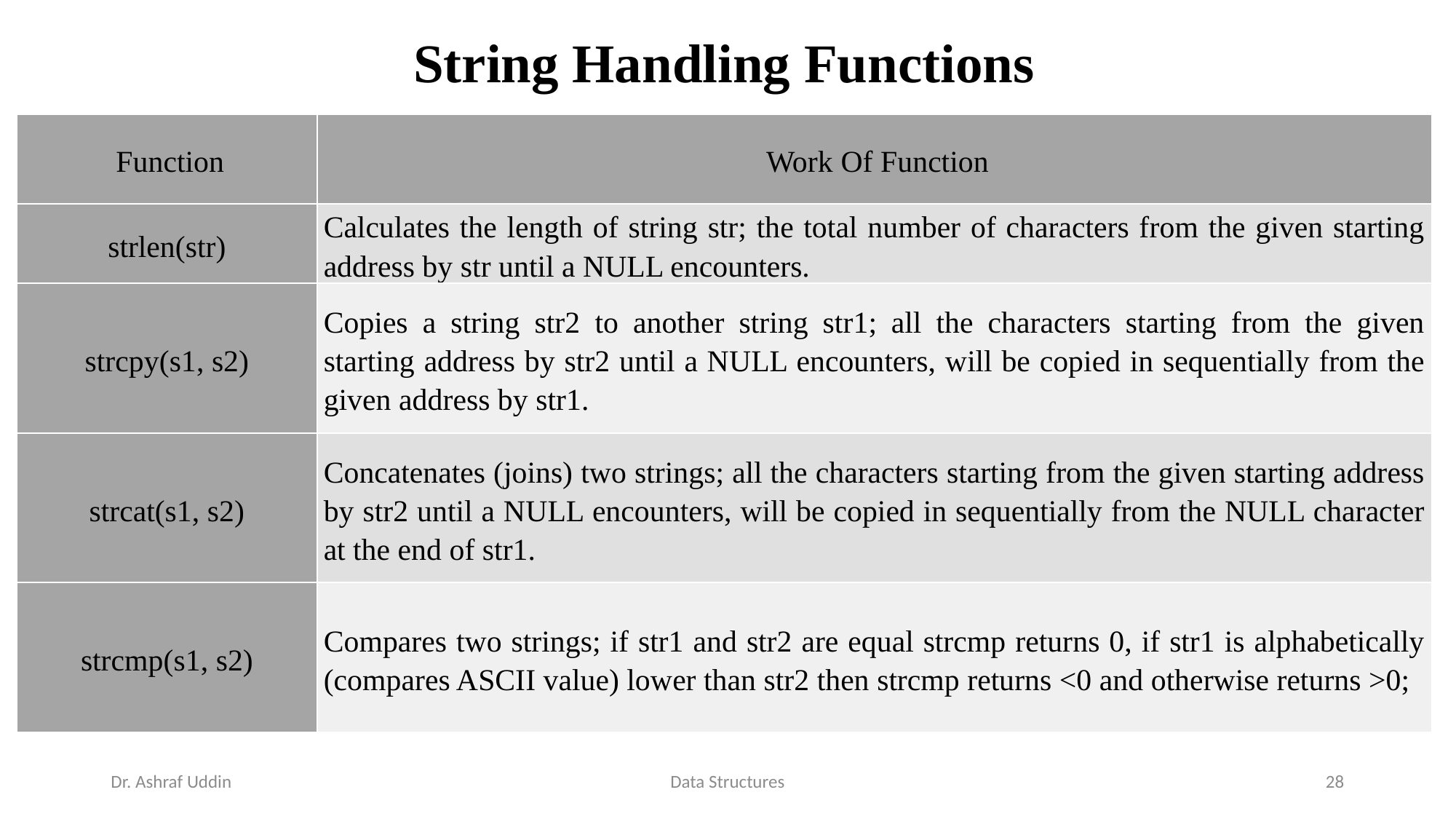

# String Handling Functions
| Function | Work Of Function |
| --- | --- |
| strlen(str) | Calculates the length of string str; the total number of characters from the given starting address by str until a NULL encounters. |
| strcpy(s1, s2) | Copies a string str2 to another string str1; all the characters starting from the given starting address by str2 until a NULL encounters, will be copied in sequentially from the given address by str1. |
| strcat(s1, s2) | Concatenates (joins) two strings; all the characters starting from the given starting address by str2 until a NULL encounters, will be copied in sequentially from the NULL character at the end of str1. |
| strcmp(s1, s2) | Compares two strings; if str1 and str2 are equal strcmp returns 0, if str1 is alphabetically (compares ASCII value) lower than str2 then strcmp returns <0 and otherwise returns >0; |
Dr. Ashraf Uddin
Data Structures
28